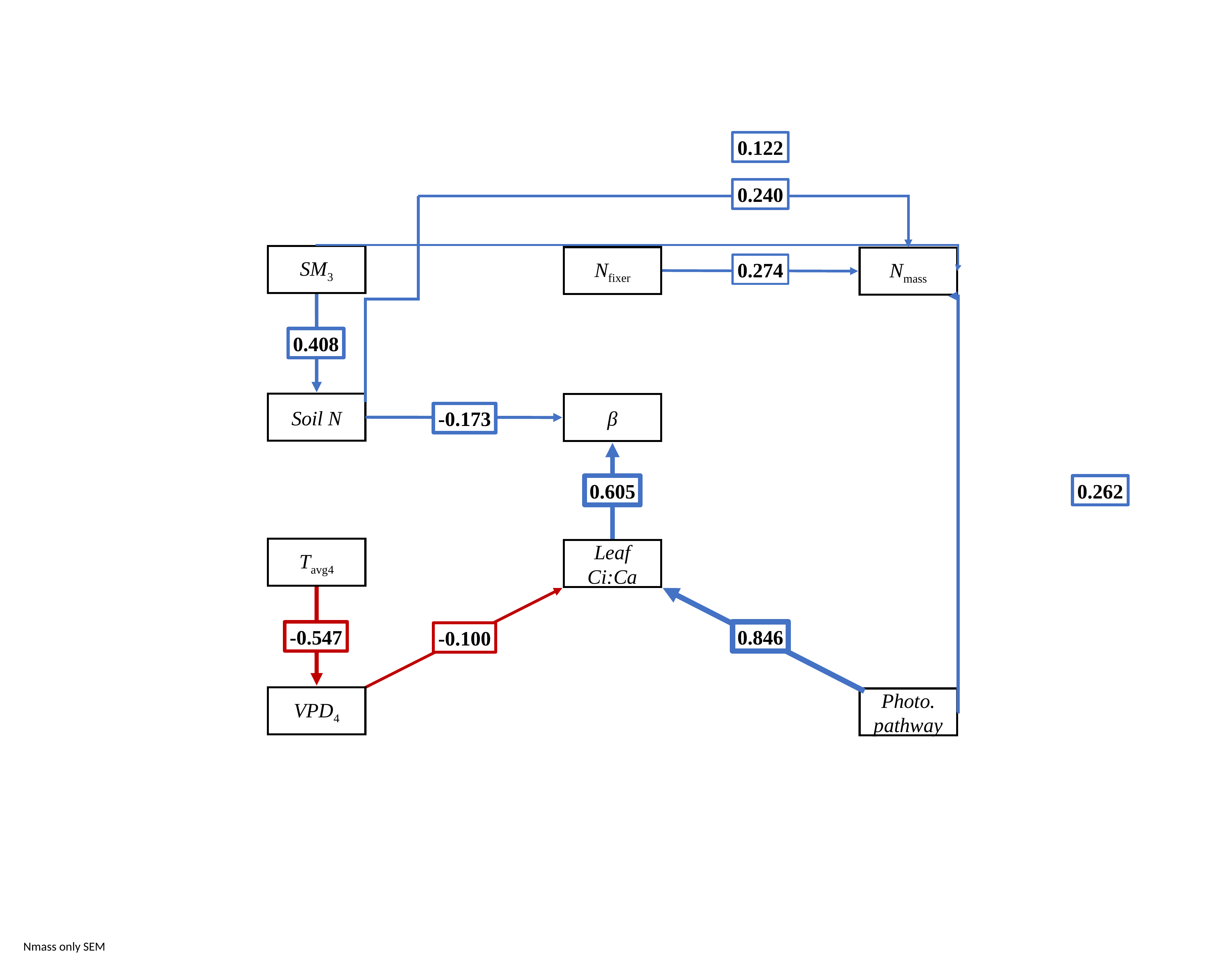

0.122
0.240
SM3
Nfixer
Nmass
0.274
0.408
Soil N
β
-0.173
0.605
0.262
Tavg4
Leaf Ci:Ca
-0.547
0.846
-0.100
VPD4
Photo. pathway
Nmass only SEM